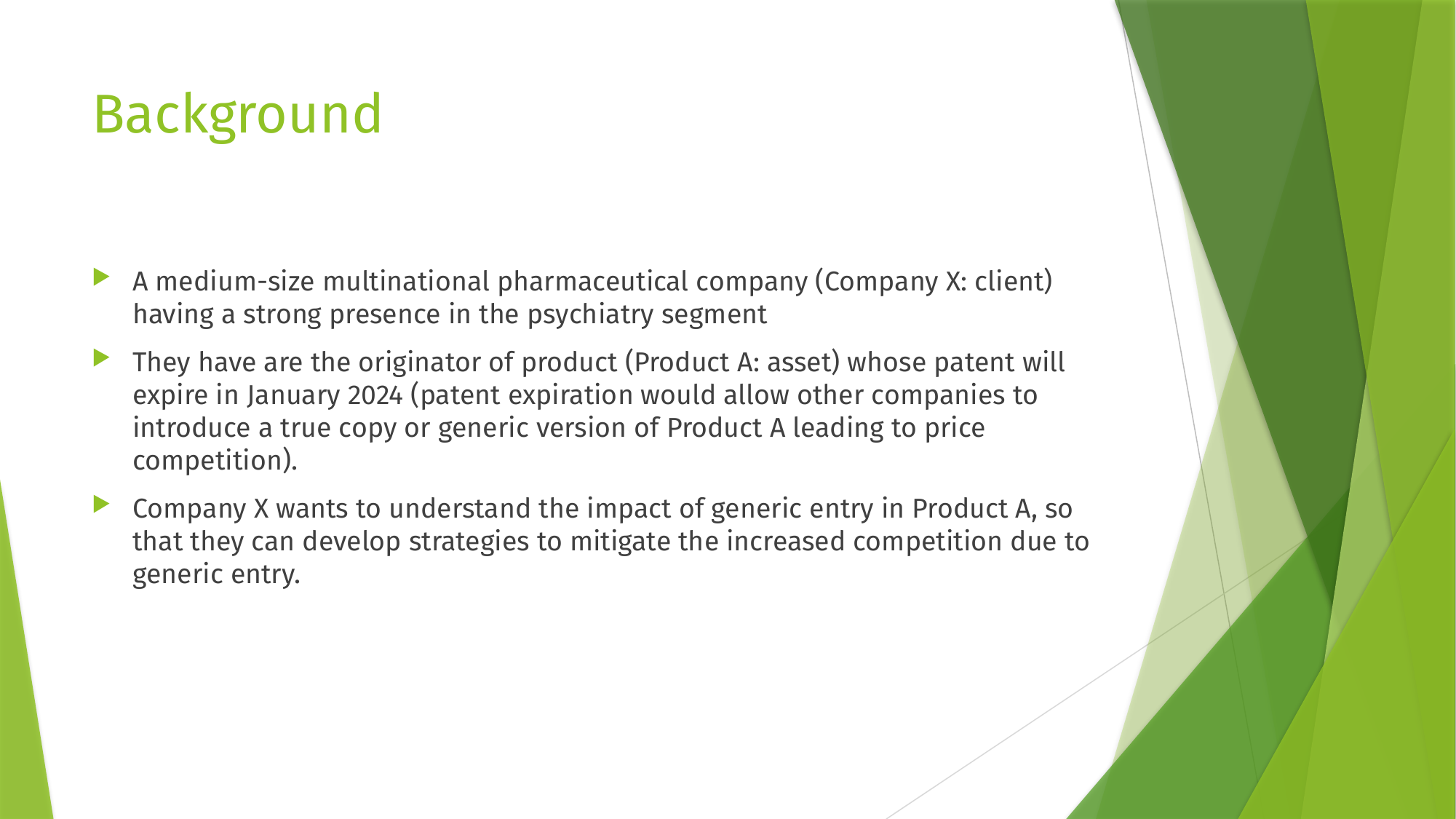

# Background
A medium-size multinational pharmaceutical company (Company X: client) having a strong presence in the psychiatry segment
They have are the originator of product (Product A: asset) whose patent will expire in January 2024 (patent expiration would allow other companies to introduce a true copy or generic version of Product A leading to price competition).
Company X wants to understand the impact of generic entry in Product A, so that they can develop strategies to mitigate the increased competition due to generic entry.